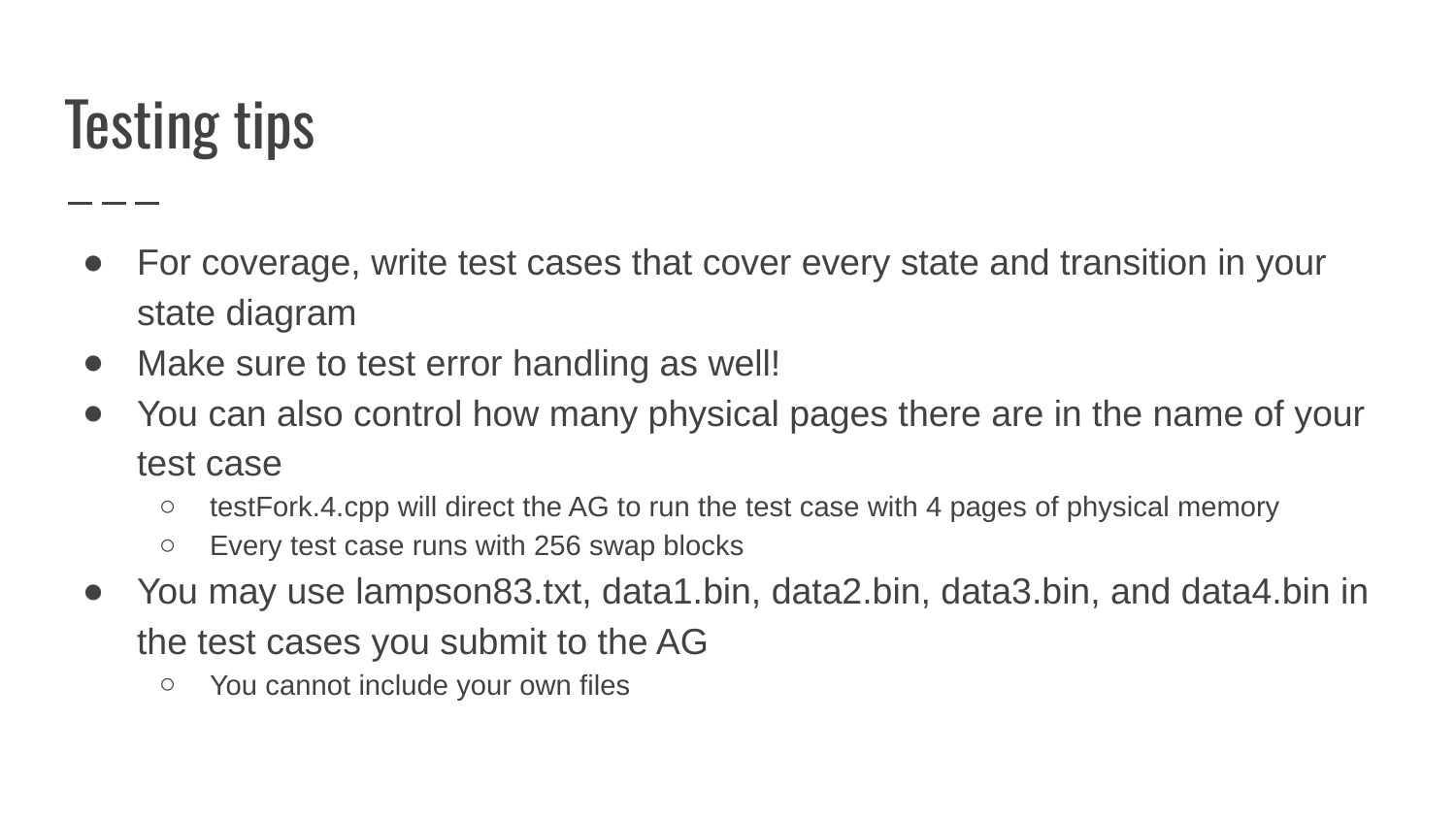

# Testing tips
For coverage, write test cases that cover every state and transition in your state diagram
Make sure to test error handling as well!
You can also control how many physical pages there are in the name of your test case
testFork.4.cpp will direct the AG to run the test case with 4 pages of physical memory
Every test case runs with 256 swap blocks
You may use lampson83.txt, data1.bin, data2.bin, data3.bin, and data4.bin in the test cases you submit to the AG
You cannot include your own files